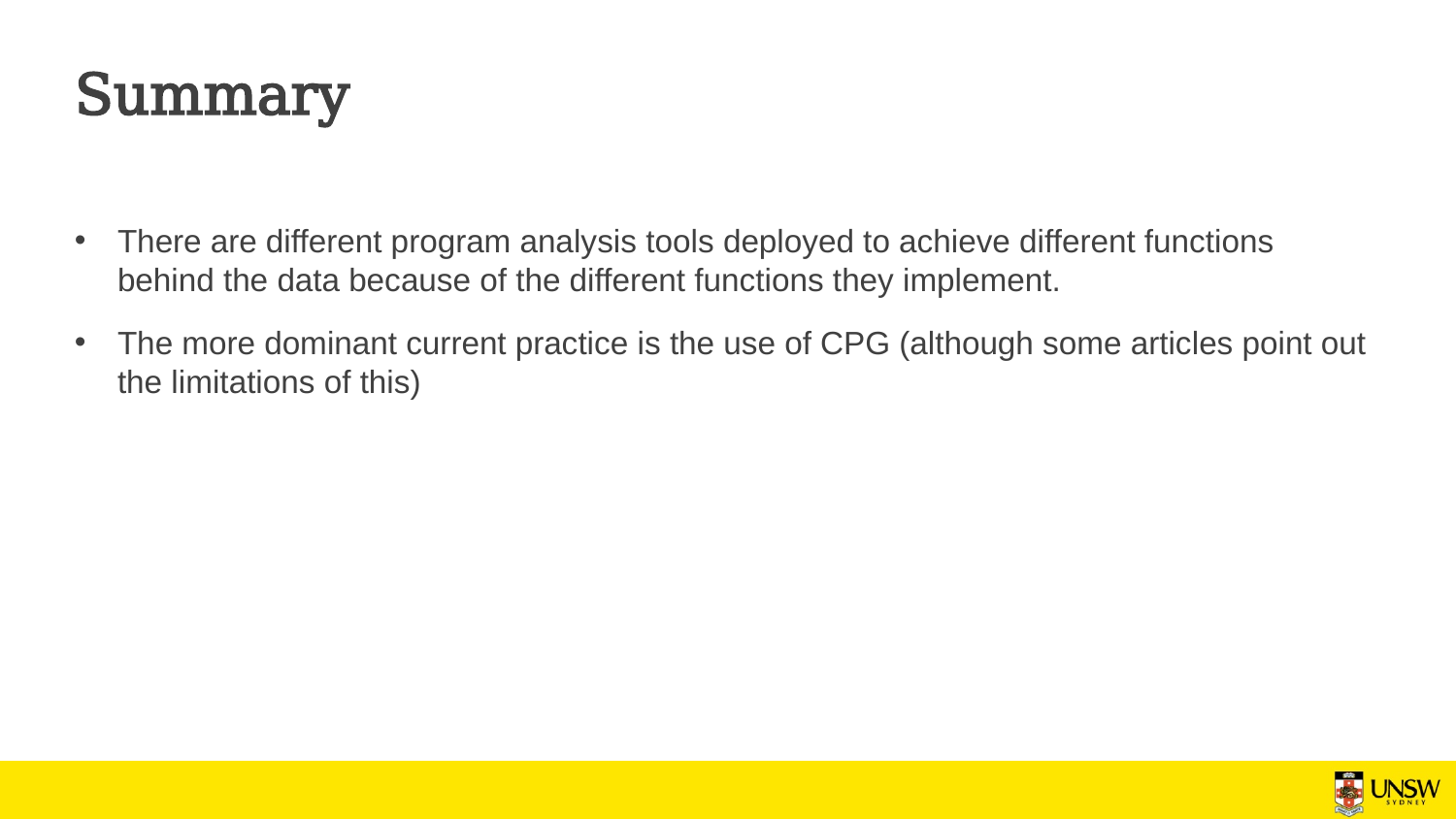

# Summary

There are different program analysis tools deployed to achieve different functions behind the data because of the different functions they implement.
The more dominant current practice is the use of CPG (although some articles point out the limitations of this)